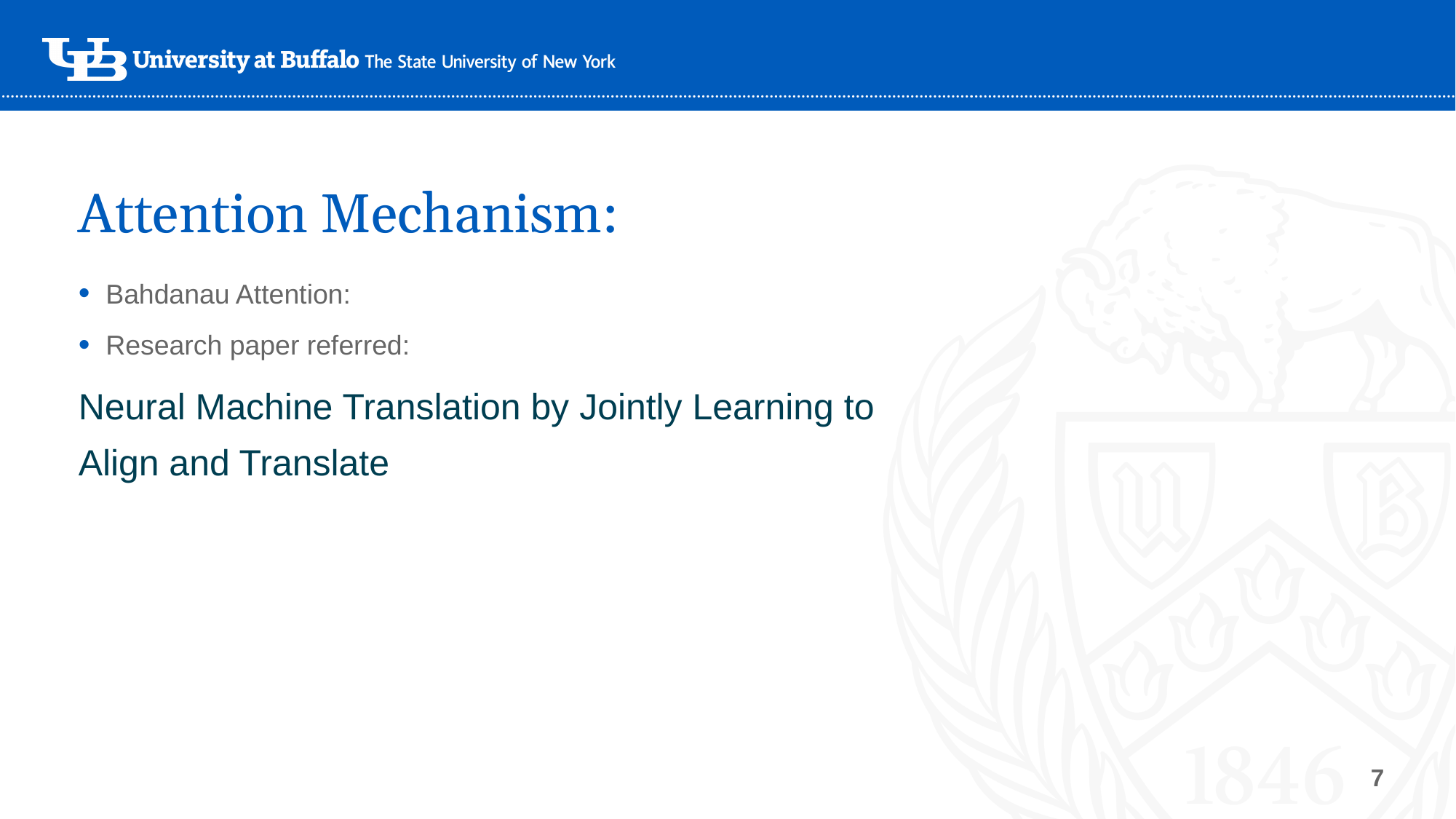

# Attention Mechanism:
Bahdanau Attention:
Research paper referred:
Neural Machine Translation by Jointly Learning to Align and Translate
7